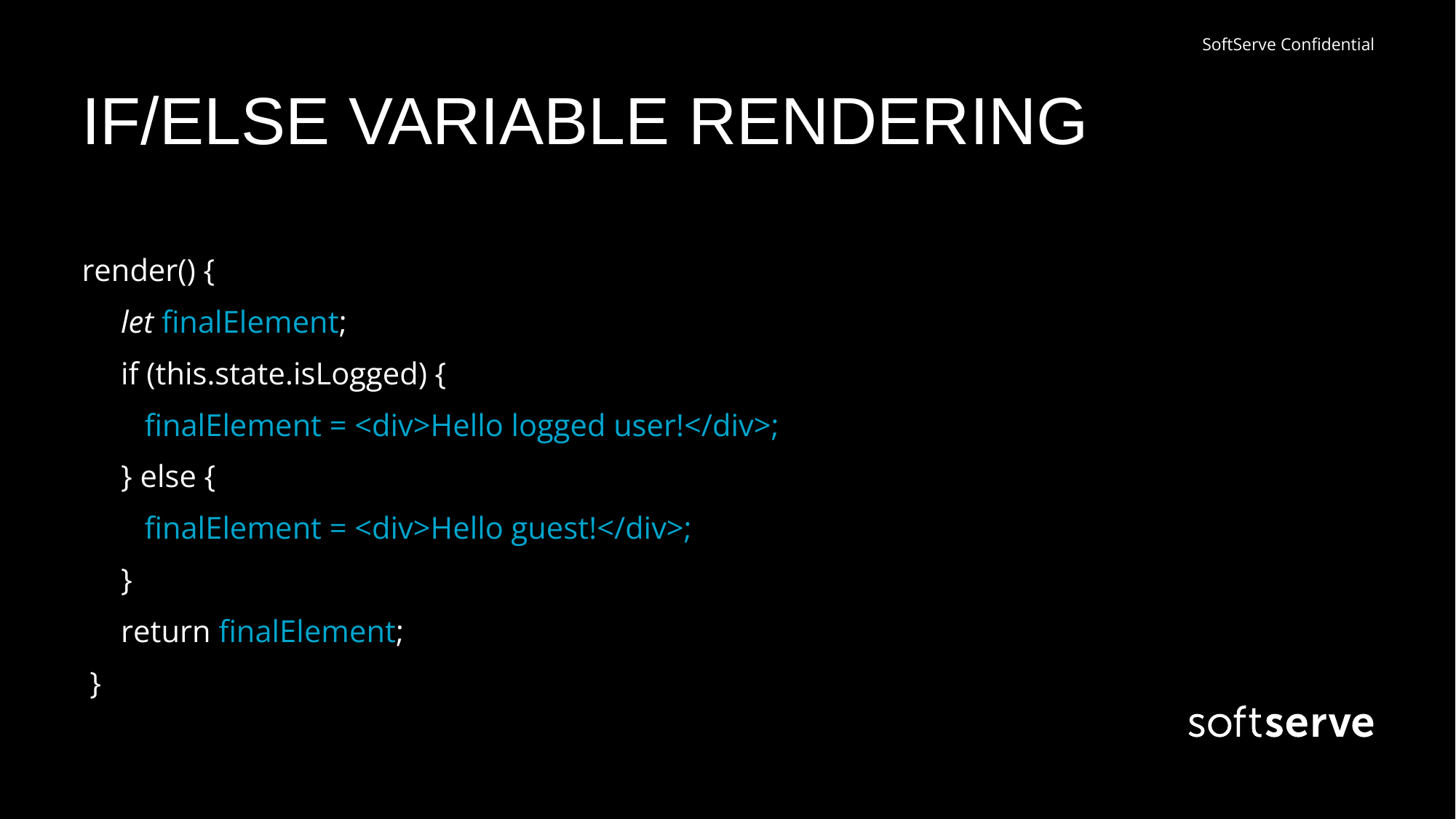

# IF/ELSE VARIABLE RENDERING
render() {
     let finalElement;
     if (this.state.isLogged) {
        finalElement = <div>Hello logged user!</div>;
     } else {
        finalElement = <div>Hello guest!</div>;
     }
     return finalElement;
 }